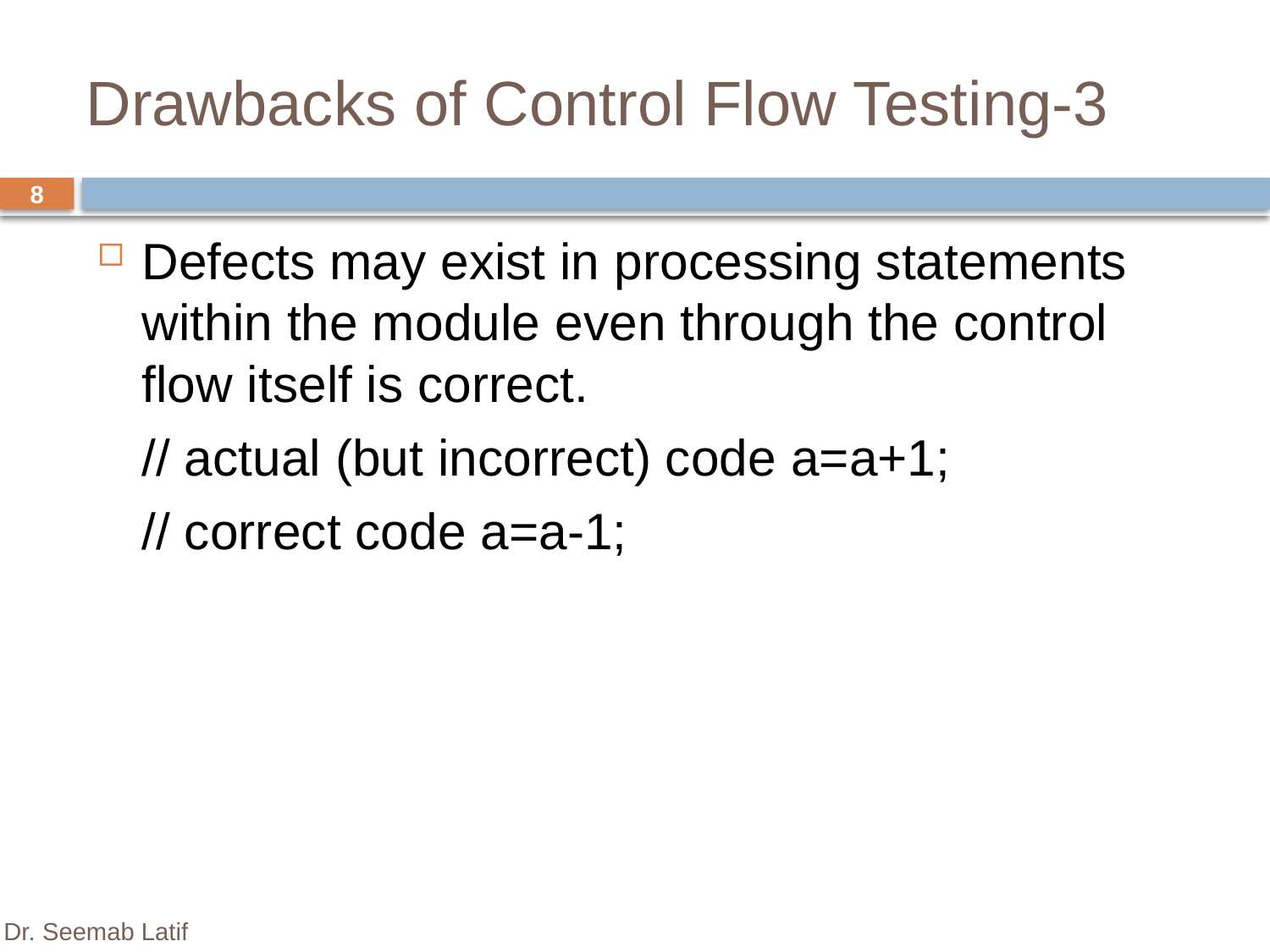

# Drawbacks of Control Flow Testing-3
8
Defects may exist in processing statements within the module even through the control flow itself is correct.
	// actual (but incorrect) code a=a+1;
	// correct code a=a-1;